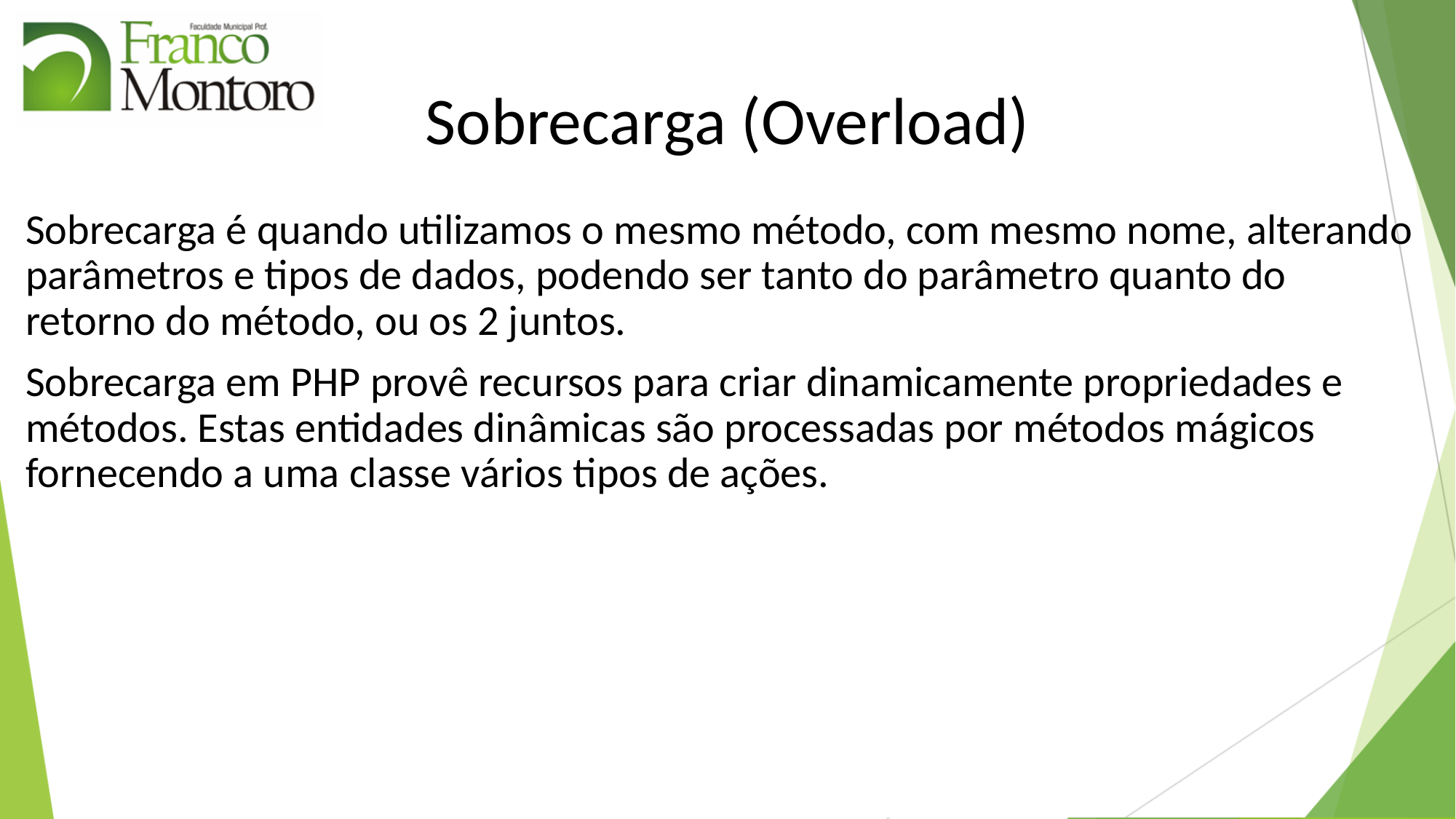

# Sobrecarga (Overload)
Sobrecarga é quando utilizamos o mesmo método, com mesmo nome, alterando parâmetros e tipos de dados, podendo ser tanto do parâmetro quanto do retorno do método, ou os 2 juntos.
Sobrecarga em PHP provê recursos para criar dinamicamente propriedades e métodos. Estas entidades dinâmicas são processadas por métodos mágicos fornecendo a uma classe vários tipos de ações.